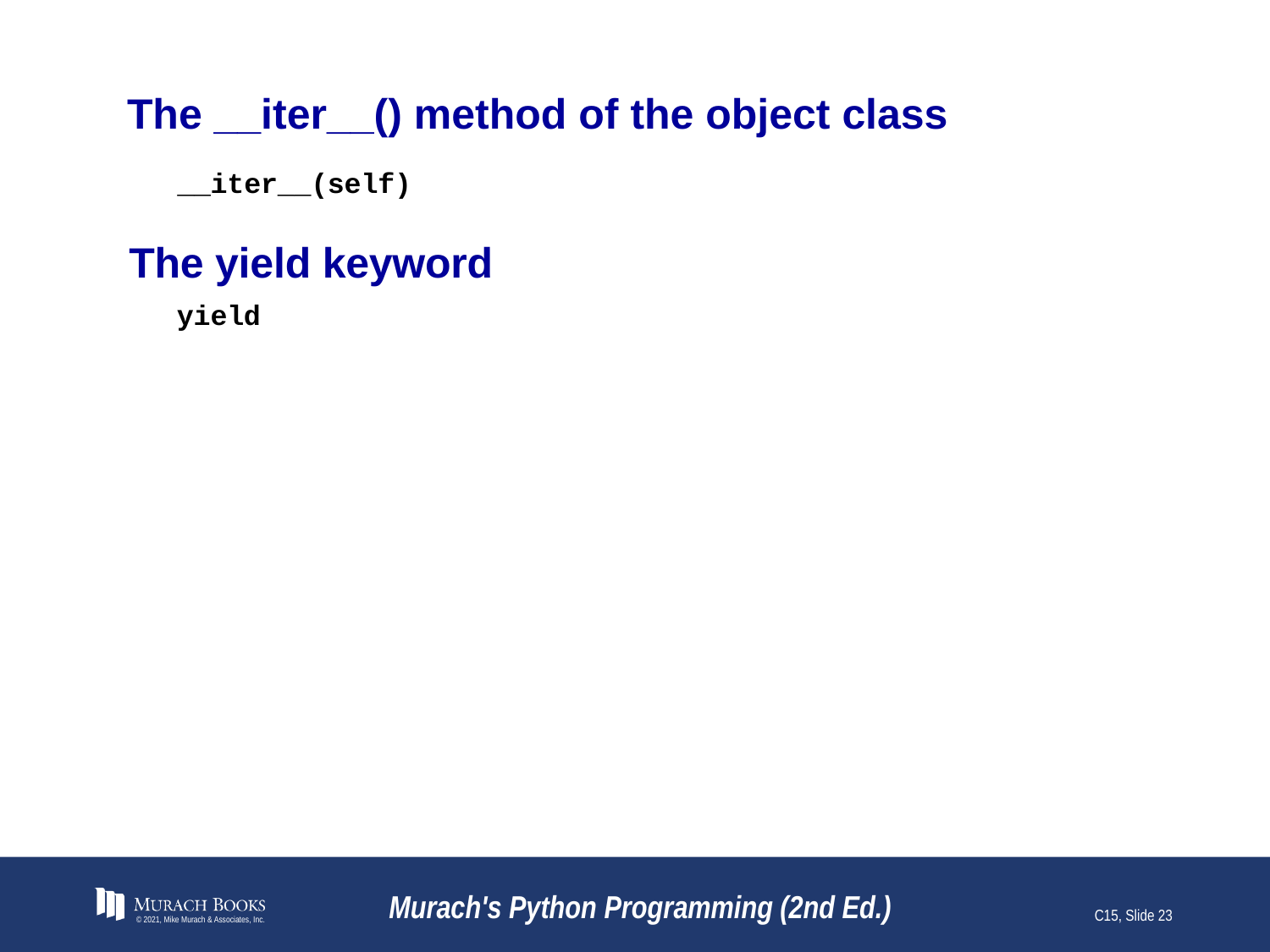

# The __iter__() method of the object class
__iter__(self)
The yield keyword
yield
© 2021, Mike Murach & Associates, Inc.
Murach's Python Programming (2nd Ed.)

C15, Slide 23